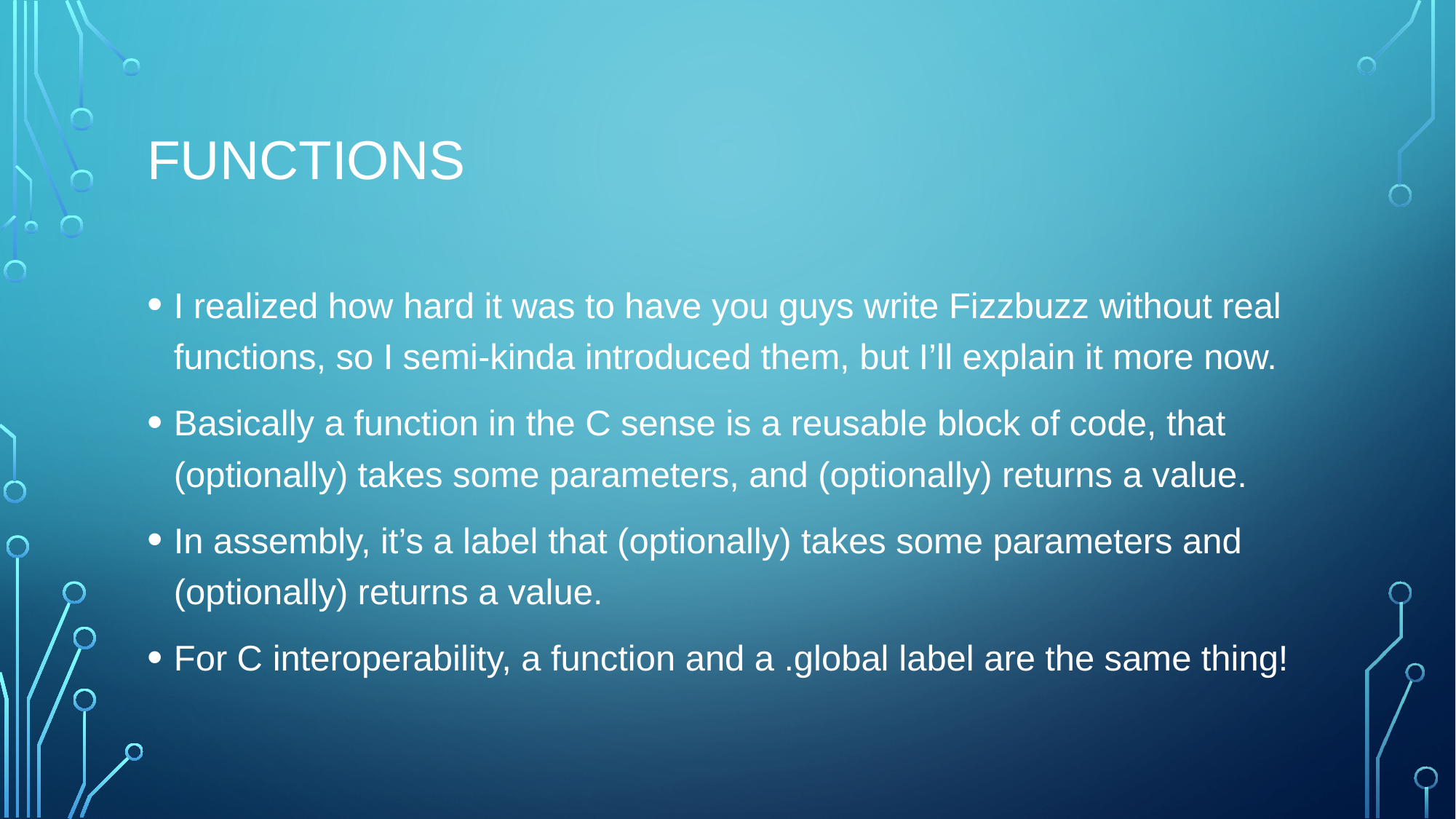

# Functions
I realized how hard it was to have you guys write Fizzbuzz without real functions, so I semi-kinda introduced them, but I’ll explain it more now.
Basically a function in the C sense is a reusable block of code, that (optionally) takes some parameters, and (optionally) returns a value.
In assembly, it’s a label that (optionally) takes some parameters and (optionally) returns a value.
For C interoperability, a function and a .global label are the same thing!